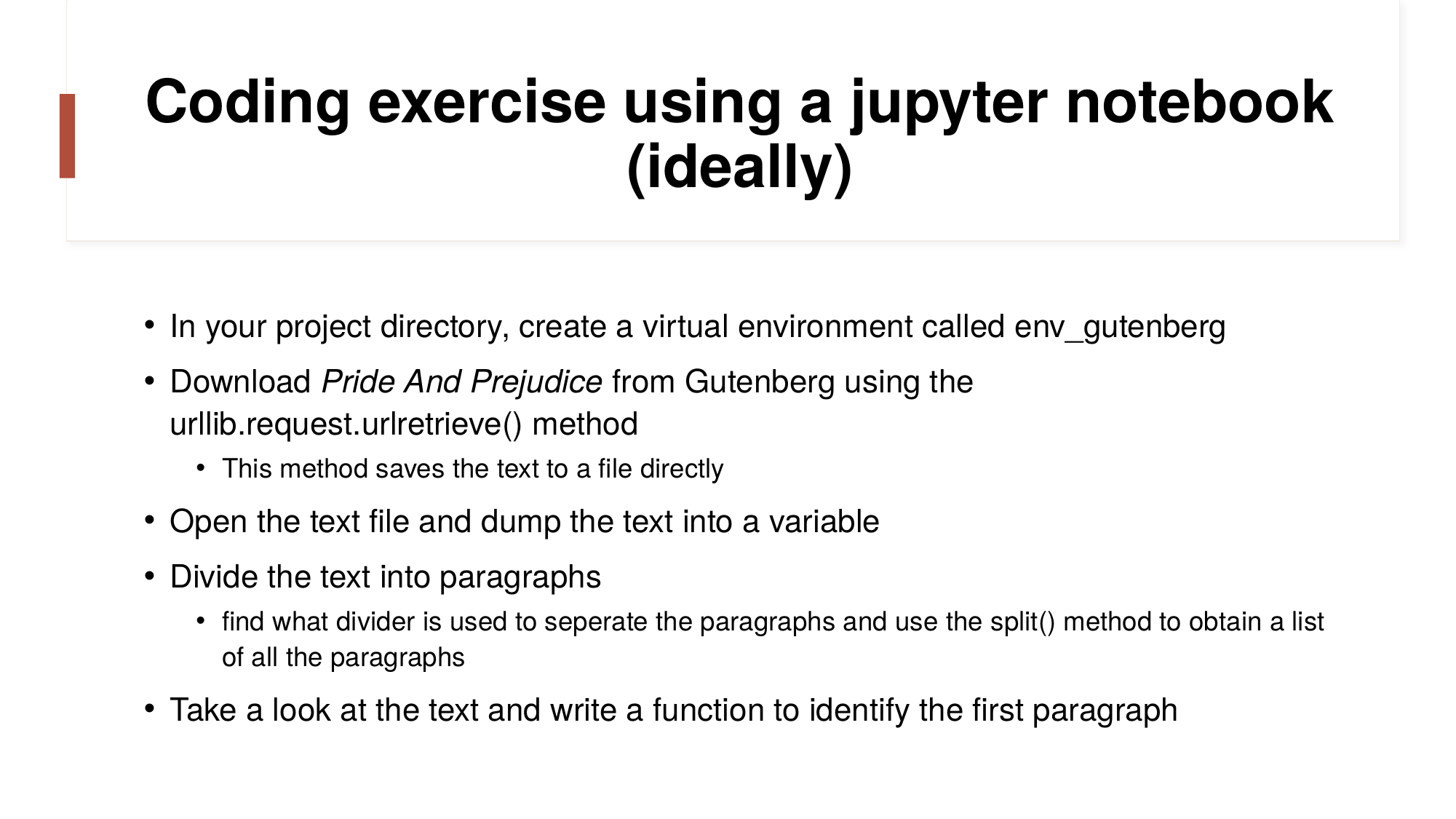

# Coding exercise using a jupyter notebook (ideally)
In your project directory, create a virtual environment called env_gutenberg
Download Pride And Prejudice from Gutenberg using the urllib.request.urlretrieve() method
This method saves the text to a file directly
Open the text file and dump the text into a variable
Divide the text into paragraphs
find what divider is used to seperate the paragraphs and use the split() method to obtain a list of all the paragraphs
Take a look at the text and write a function to identify the first paragraph